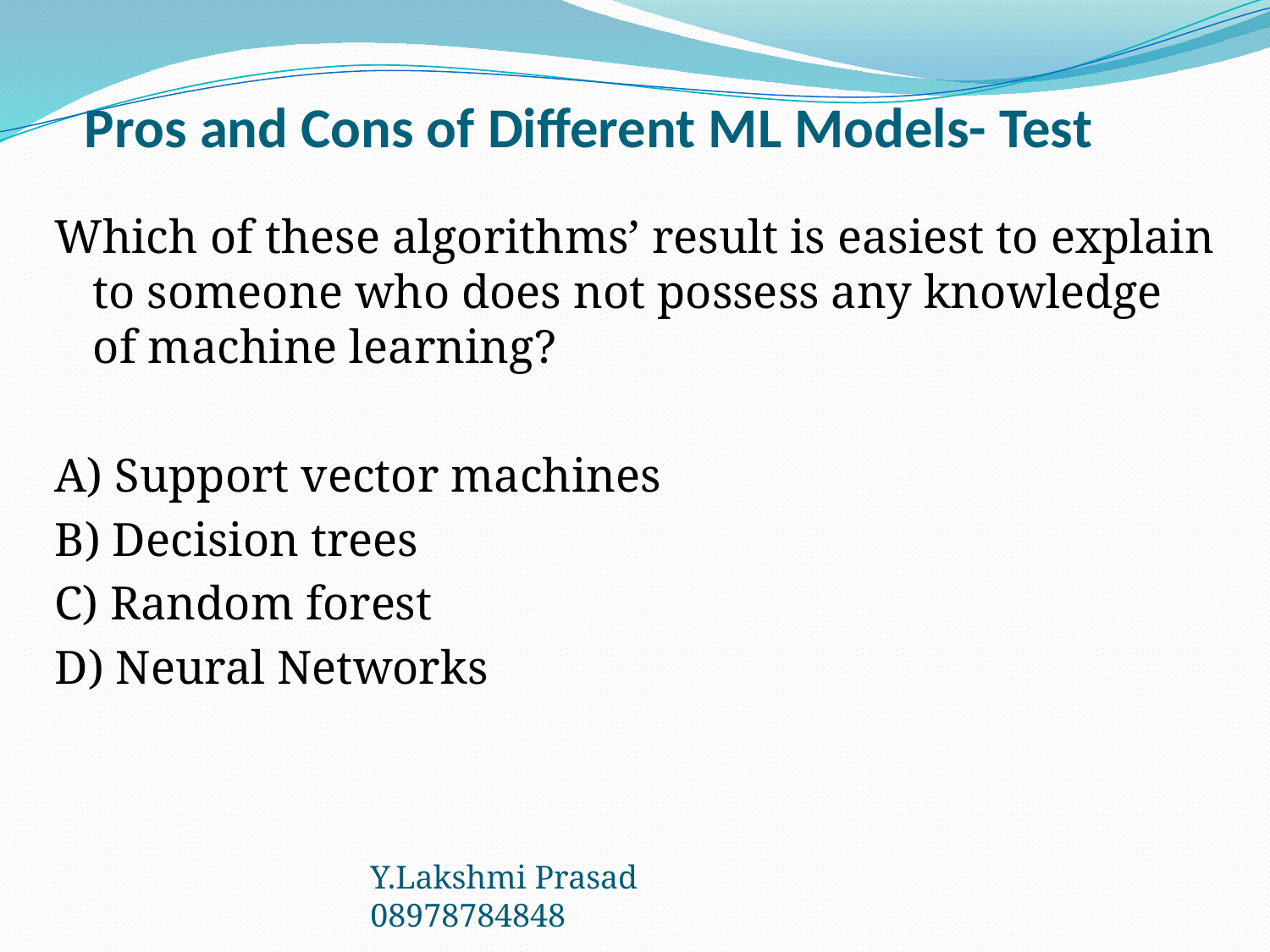

# Pros and Cons of Different ML Models- Test
Which of these algorithms’ result is easiest to explain to someone who does not possess any knowledge of machine learning?

A) Support vector machines
B) Decision trees
C) Random forest
D) Neural Networks

Y.Lakshmi Prasad 08978784848